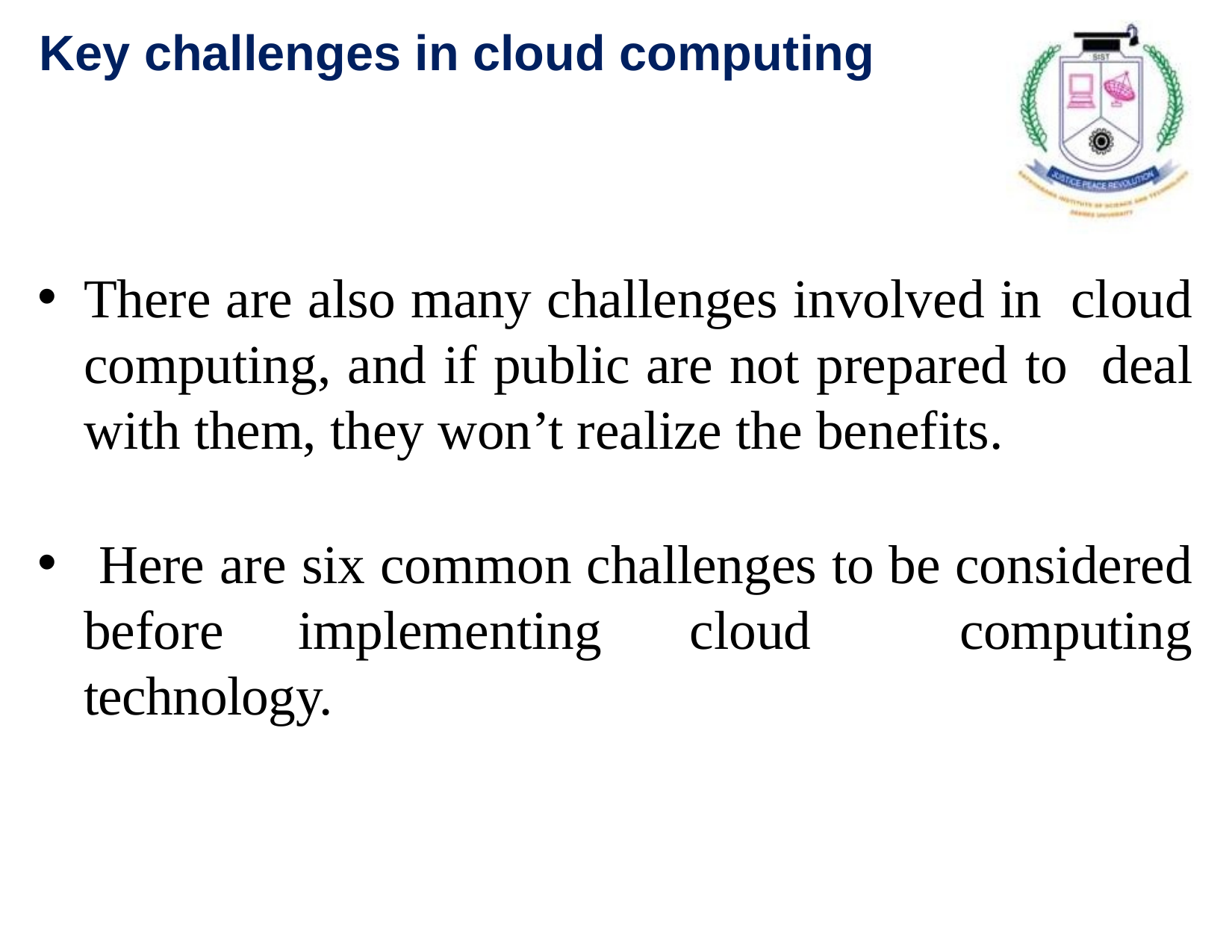

# Key challenges in cloud computing
There are also many challenges involved in  cloud computing, and if public are not prepared to  deal with them, they won’t realize the benefits.

 Here are six common challenges to be considered before implementing cloud  computing technology.